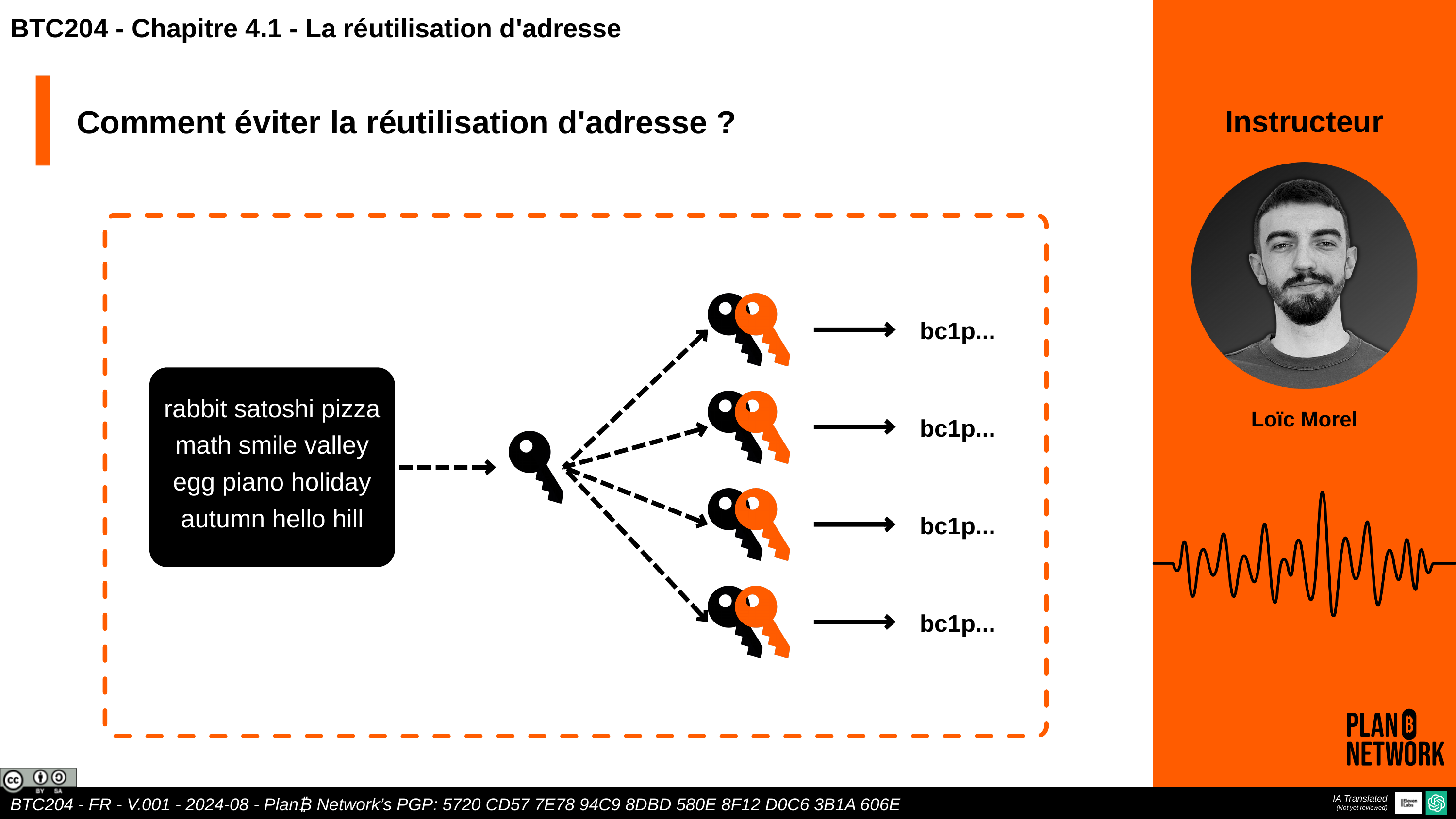

BTC204 - Chapitre 4.1 - La réutilisation d'adresse

Comment éviter la réutilisation d'adresse ?
Instructeur

bc1p...

rabbit satoshi pizza math smile valley egg piano holiday autumn hello hill

Loïc Morel
bc1p...

bc1p...

bc1p...

IA Translated
(Not yet reviewed)
BTC204 - FR - V.001 - 2024-08 - Plan₿ Network’s PGP: 5720 CD57 7E78 94C9 8DBD 580E 8F12 D0C6 3B1A 606E